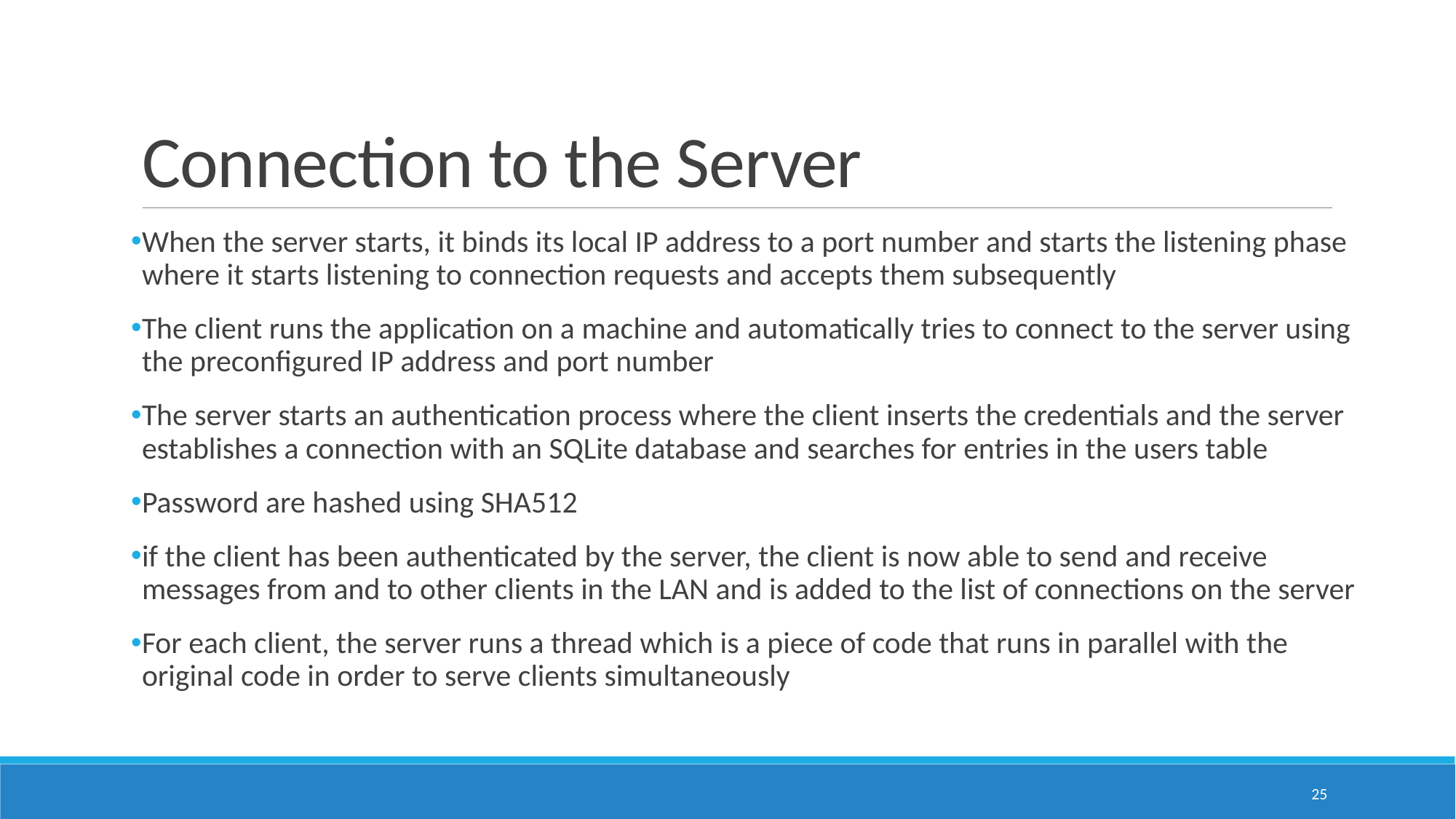

# Connection to the Server
When the server starts, it binds its local IP address to a port number and starts the listening phase where it starts listening to connection requests and accepts them subsequently
The client runs the application on a machine and automatically tries to connect to the server using the preconfigured IP address and port number
The server starts an authentication process where the client inserts the credentials and the server establishes a connection with an SQLite database and searches for entries in the users table
Password are hashed using SHA512
if the client has been authenticated by the server, the client is now able to send and receive messages from and to other clients in the LAN and is added to the list of connections on the server
For each client, the server runs a thread which is a piece of code that runs in parallel with the original code in order to serve clients simultaneously
25